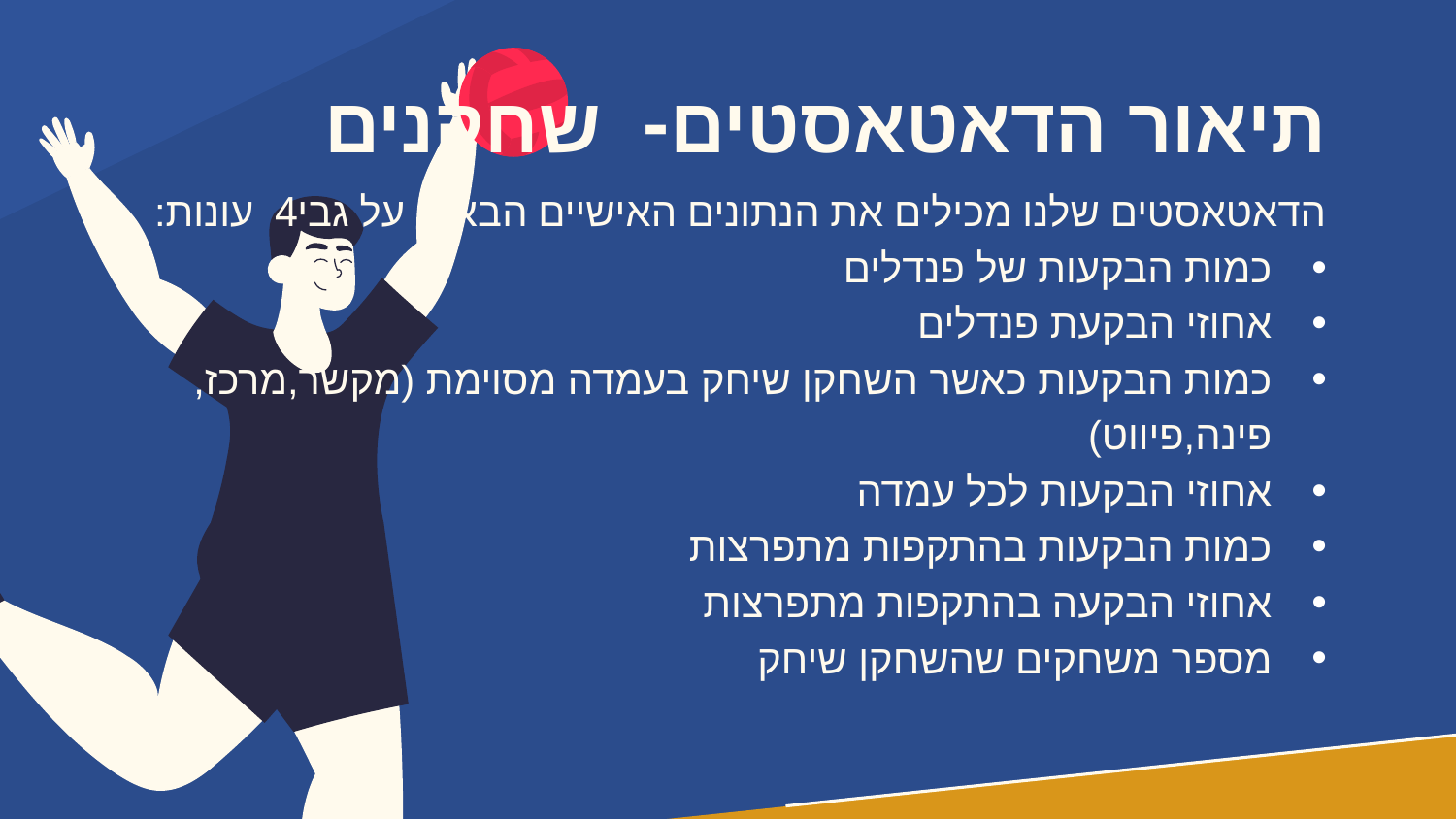

# תיאור הדאטאסטים-  שחקנים
הדאטאסטים שלנו מכילים את הנתונים האישיים הבאים על גבי4  עונות:
כמות הבקעות של פנדלים
אחוזי הבקעת פנדלים
כמות הבקעות כאשר השחקן שיחק בעמדה מסוימת (מקשר,מרכז,פינה,פיווט)
אחוזי הבקעות לכל עמדה
כמות הבקעות בהתקפות מתפרצות
אחוזי הבקעה בהתקפות מתפרצות
מספר משחקים שהשחקן שיחק